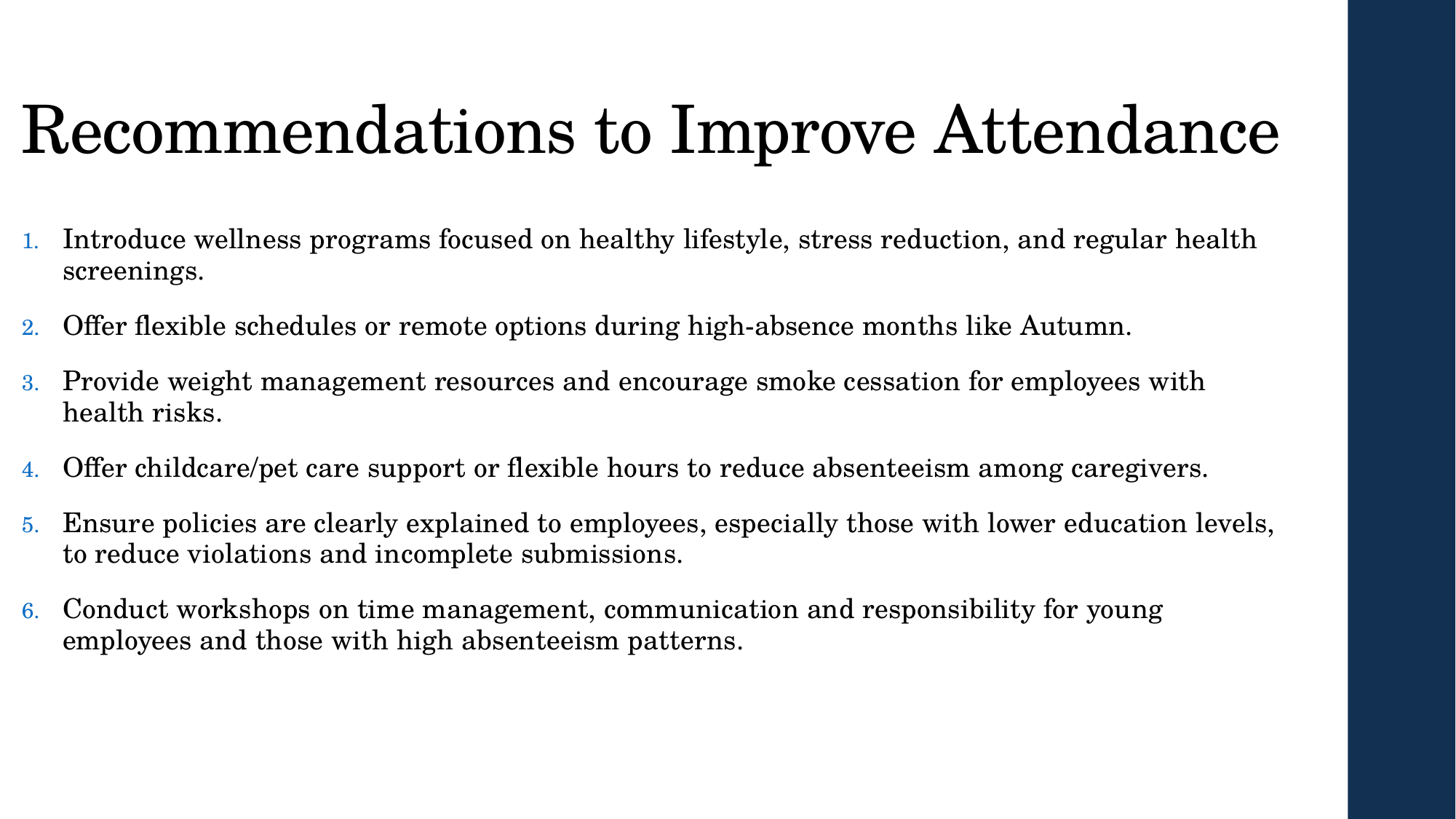

# Recommendations to Improve Attendance
Introduce wellness programs focused on healthy lifestyle, stress reduction, and regular health screenings.
Offer flexible schedules or remote options during high-absence months like Autumn.
Provide weight management resources and encourage smoke cessation for employees with health risks.
Offer childcare/pet care support or flexible hours to reduce absenteeism among caregivers.
Ensure policies are clearly explained to employees, especially those with lower education levels, to reduce violations and incomplete submissions.
Conduct workshops on time management, communication and responsibility for young employees and those with high absenteeism patterns.